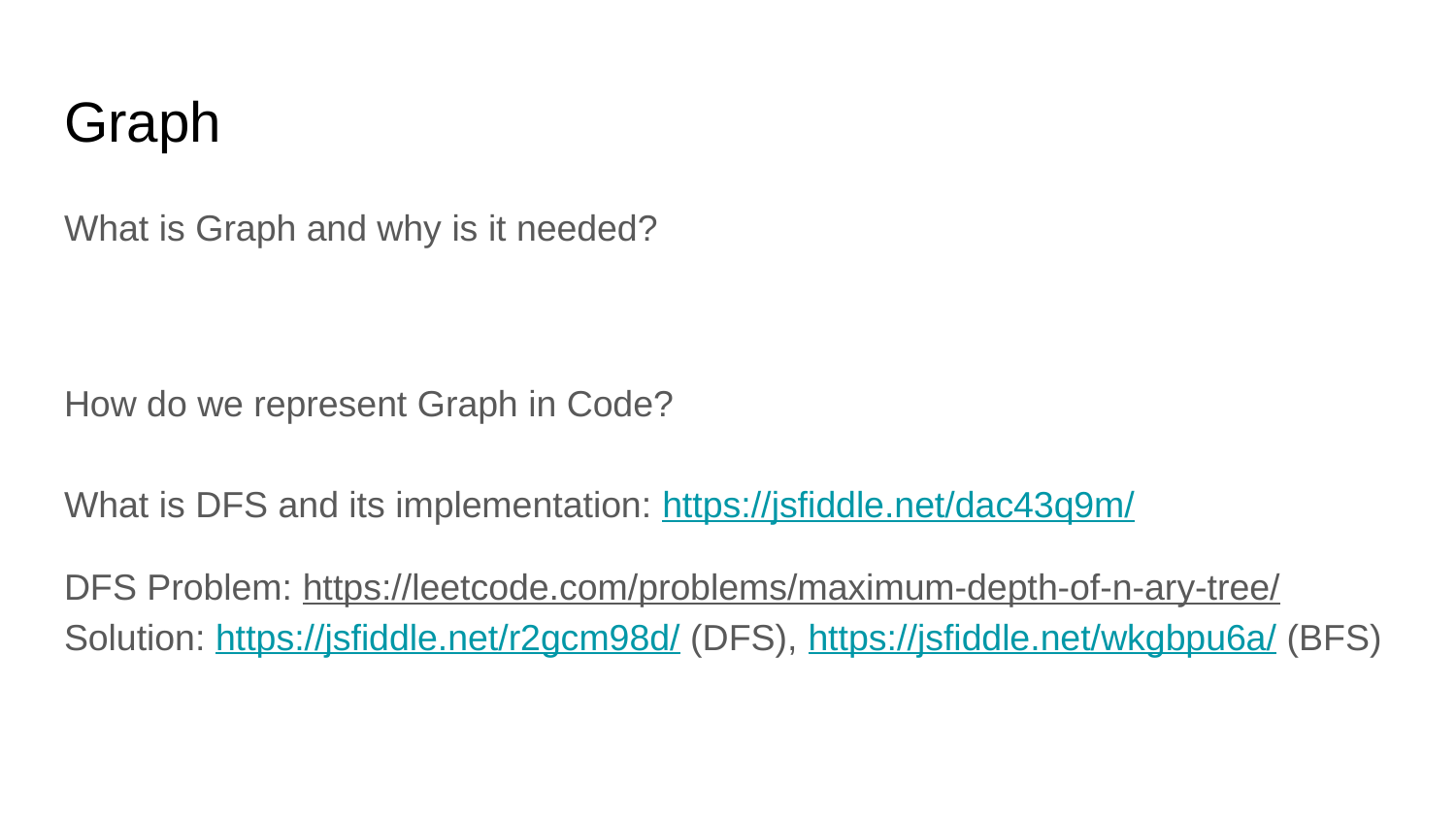

# Graph
What is Graph and why is it needed?
How do we represent Graph in Code?
What is DFS and its implementation: https://jsfiddle.net/dac43q9m/
DFS Problem: https://leetcode.com/problems/maximum-depth-of-n-ary-tree/
Solution: https://jsfiddle.net/r2gcm98d/ (DFS), https://jsfiddle.net/wkgbpu6a/ (BFS)